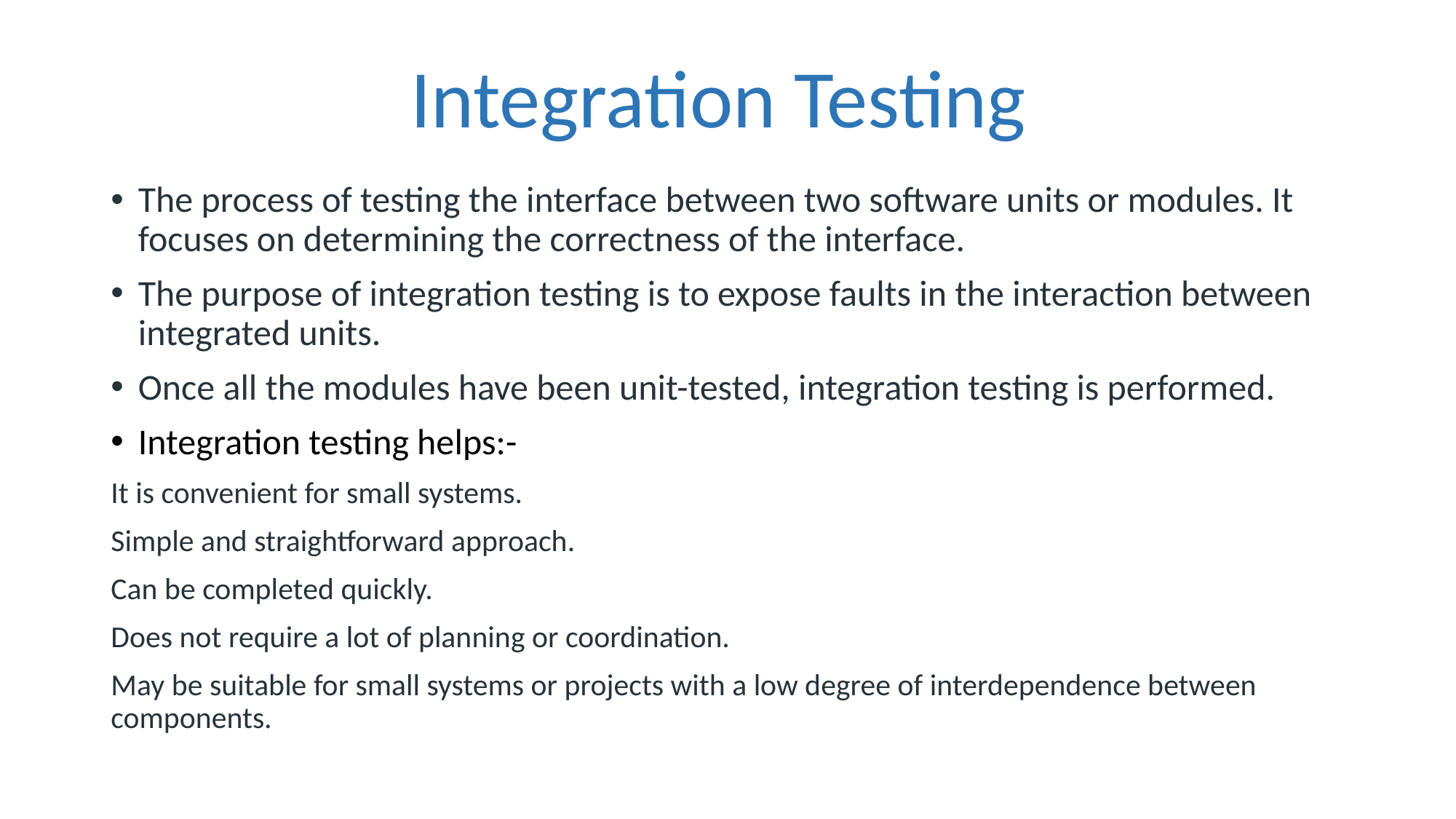

# Integration Testing
The process of testing the interface between two software units or modules. It focuses on determining the correctness of the interface.
The purpose of integration testing is to expose faults in the interaction between integrated units.
Once all the modules have been unit-tested, integration testing is performed.
Integration testing helps:-
It is convenient for small systems.
Simple and straightforward approach.
Can be completed quickly.
Does not require a lot of planning or coordination.
May be suitable for small systems or projects with a low degree of interdependence between components.